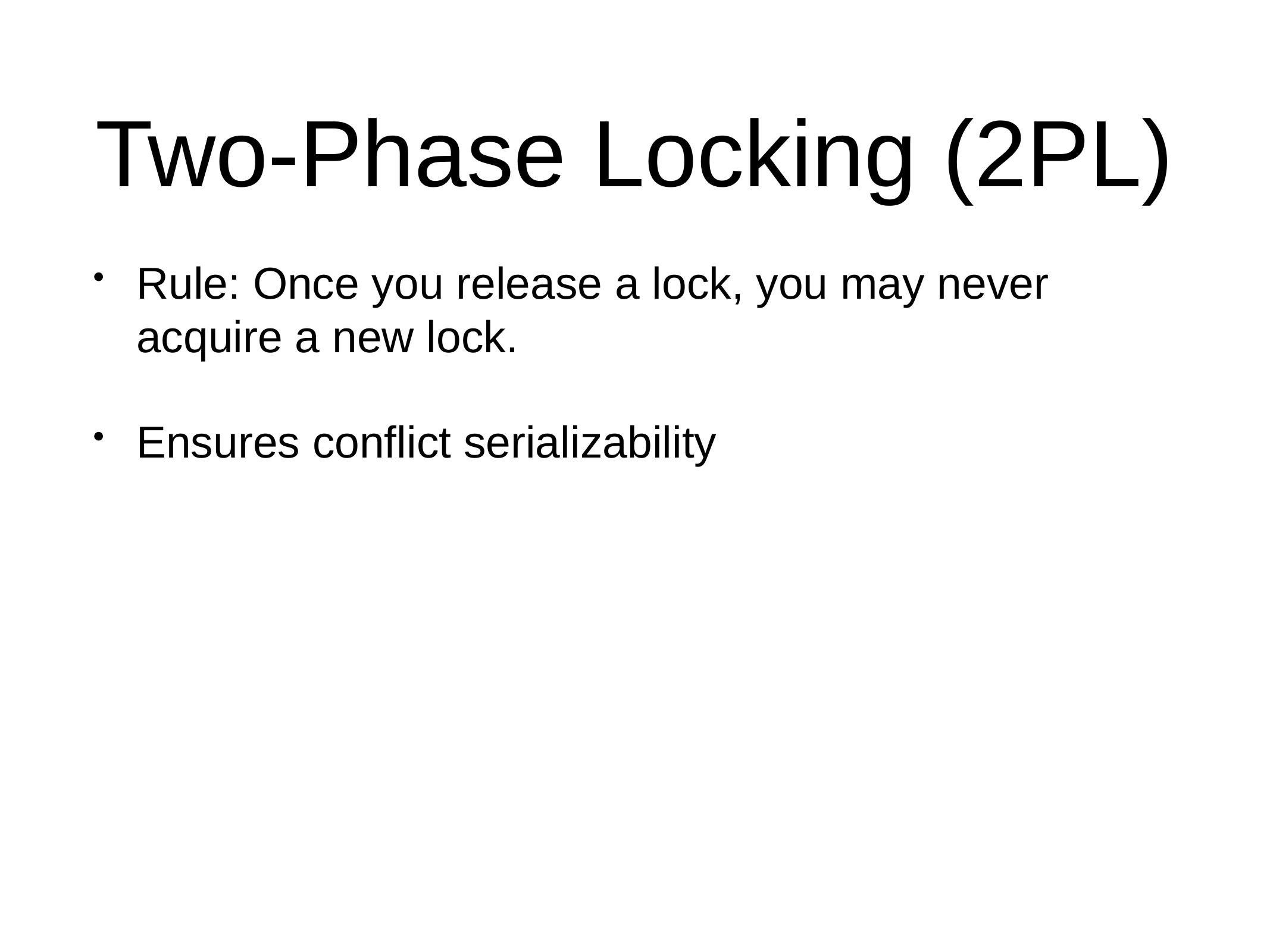

# Two-Phase Locking (2PL)
Rule: Once you release a lock, you may never acquire a new lock.
Ensures conflict serializability